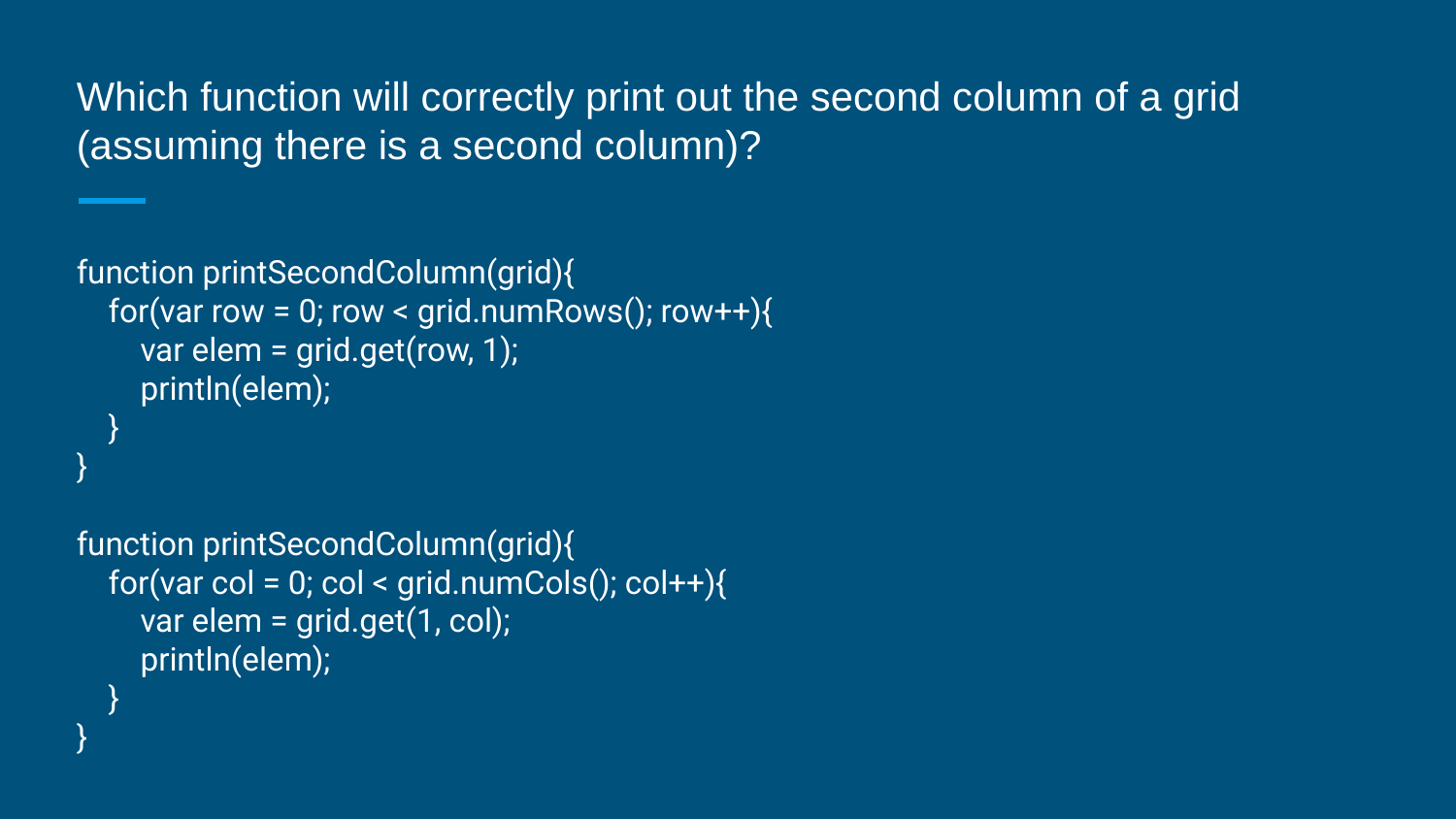

# Which function will correctly print out the second column of a grid (assuming there is a second column)?
function printSecondColumn(grid){
    for(var row = 0; row < grid.numRows(); row++){
        var elem = grid.get(row, 1);
        println(elem);
    }
}

function printSecondColumn(grid){
    for(var col = 0; col < grid.numCols(); col++){
        var elem = grid.get(1, col);
        println(elem);
    }
}